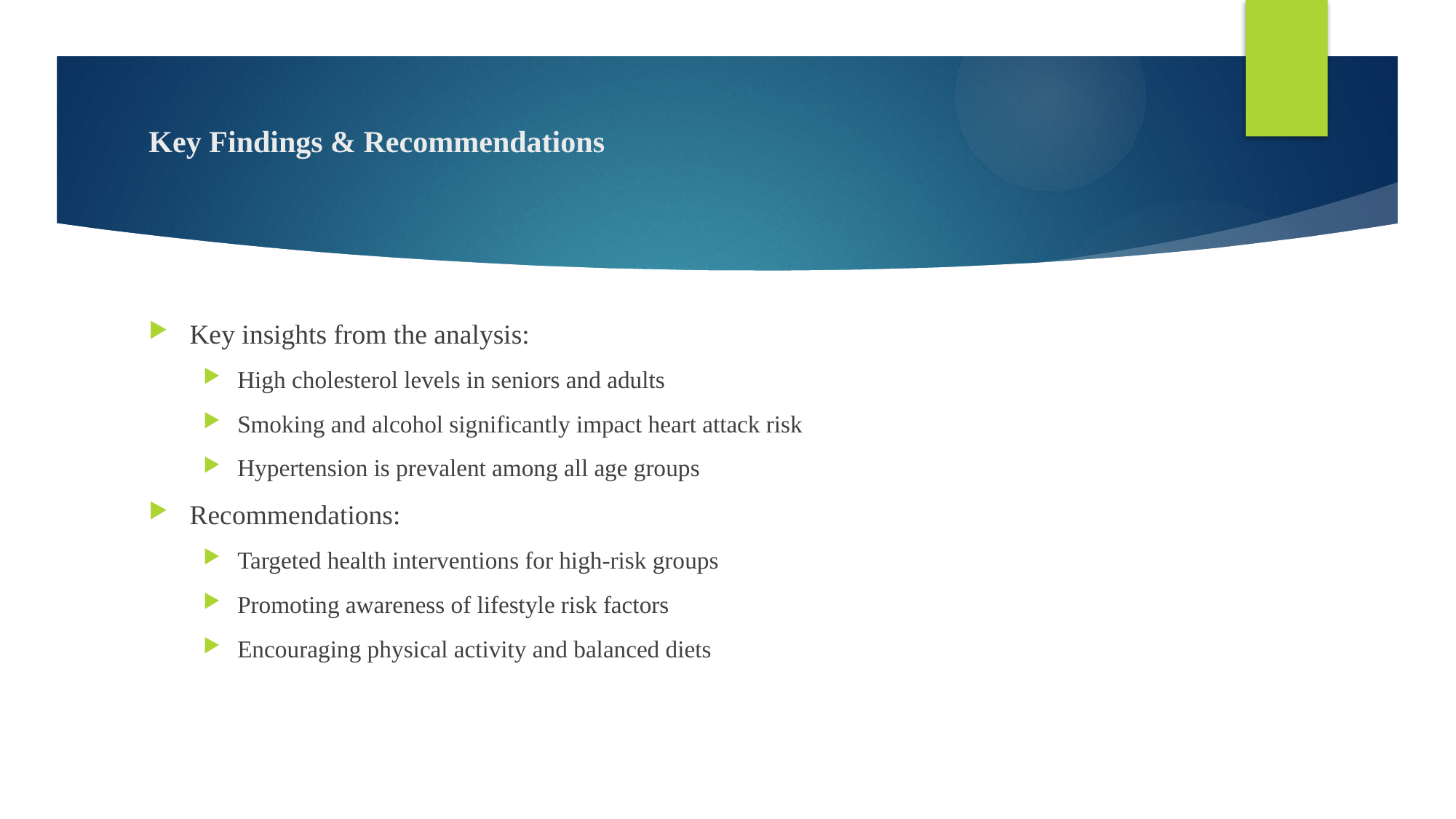

# Key Findings & Recommendations
Key insights from the analysis:
High cholesterol levels in seniors and adults
Smoking and alcohol significantly impact heart attack risk
Hypertension is prevalent among all age groups
Recommendations:
Targeted health interventions for high-risk groups
Promoting awareness of lifestyle risk factors
Encouraging physical activity and balanced diets